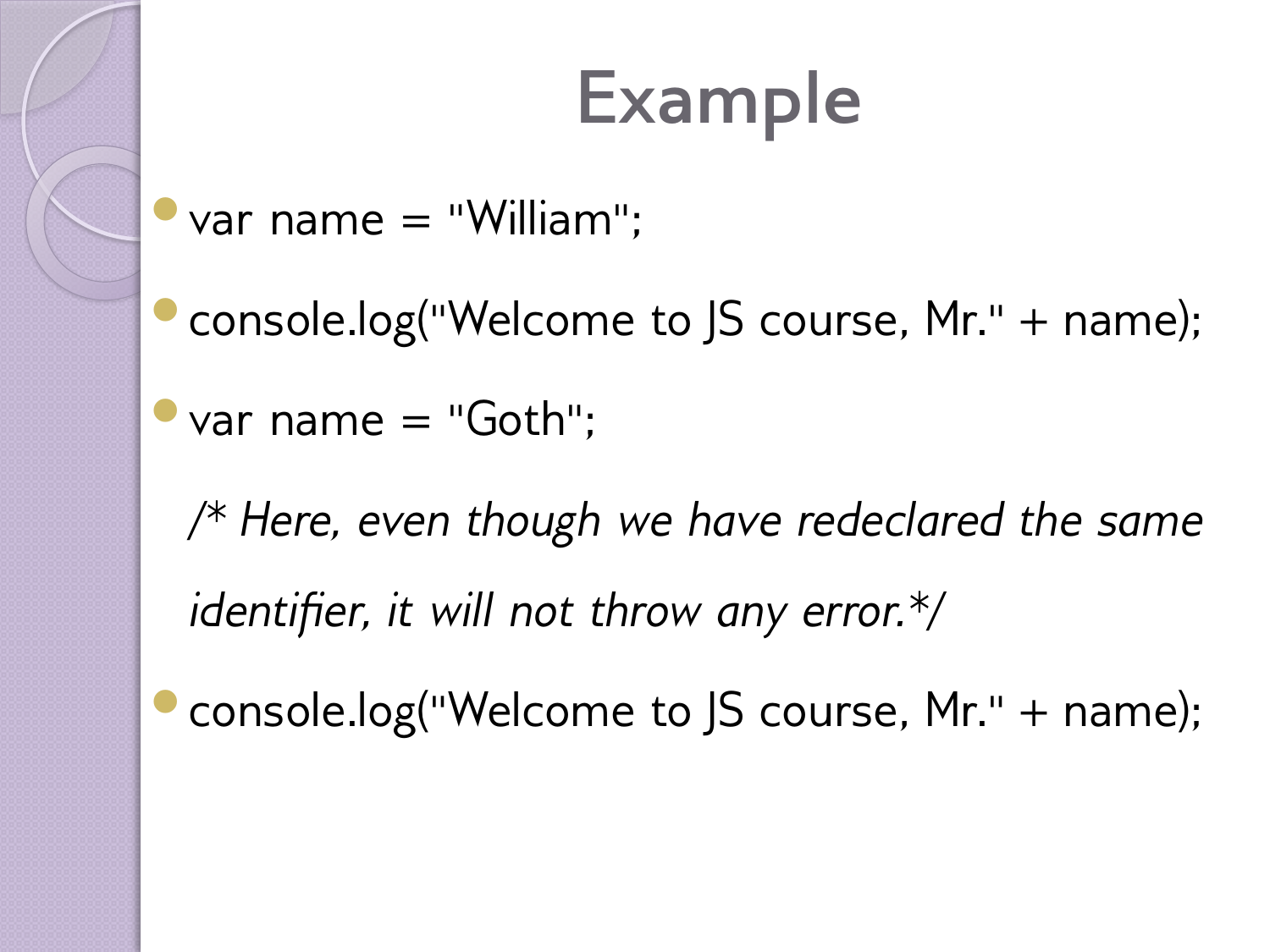

# Example
var name = "William";
console.log("Welcome to JS course, Mr." + name);
var name = "Goth";
	/* Here, even though we have redeclared the same identifier, it will not throw any error.*/
console.log("Welcome to JS course, Mr." + name);